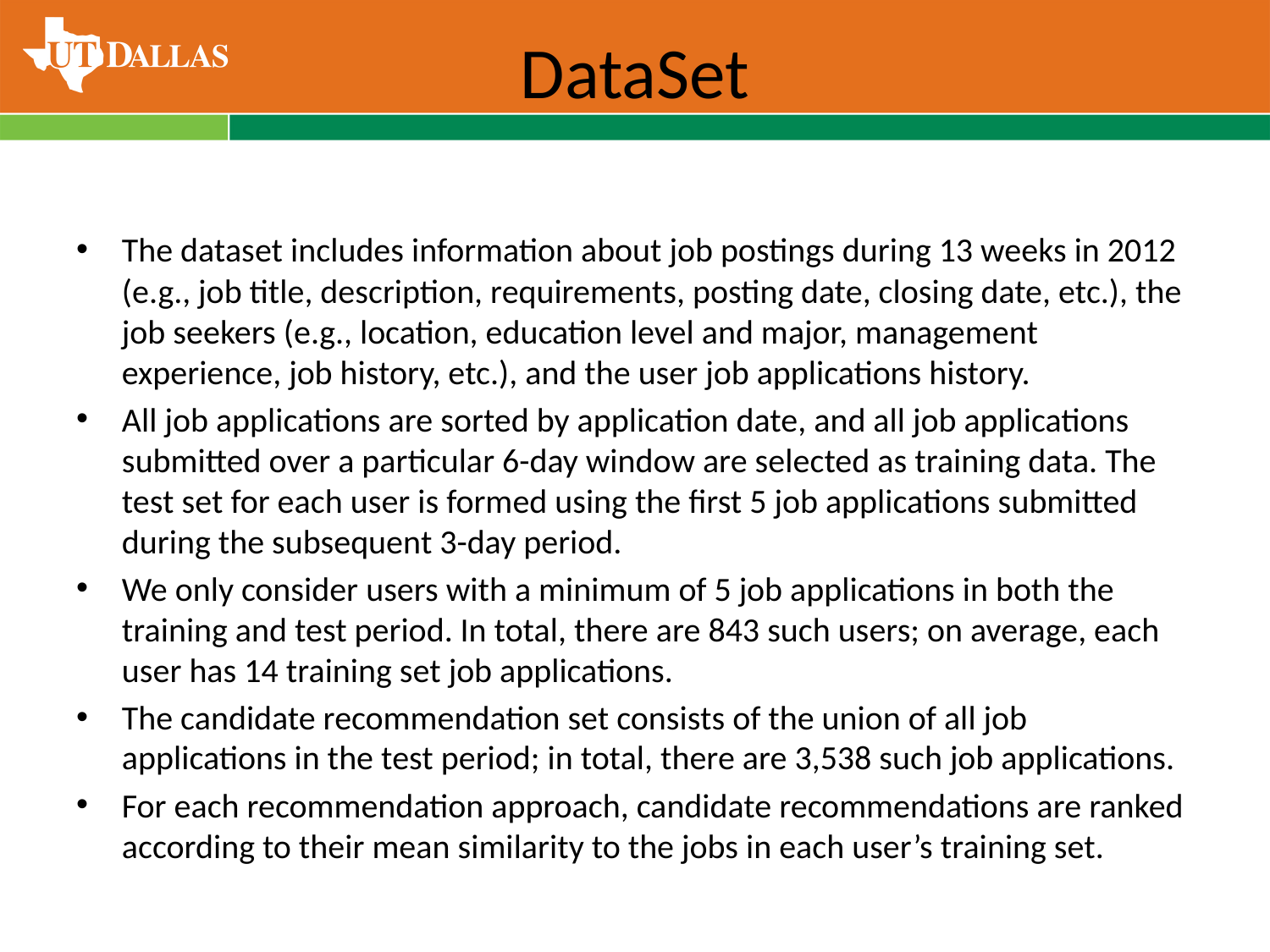

# DataSet
The dataset includes information about job postings during 13 weeks in 2012 (e.g., job title, description, requirements, posting date, closing date, etc.), the job seekers (e.g., location, education level and major, management experience, job history, etc.), and the user job applications history.
All job applications are sorted by application date, and all job applications submitted over a particular 6-day window are selected as training data. The test set for each user is formed using the first 5 job applications submitted during the subsequent 3-day period.
We only consider users with a minimum of 5 job applications in both the training and test period. In total, there are 843 such users; on average, each user has 14 training set job applications.
The candidate recommendation set consists of the union of all job applications in the test period; in total, there are 3,538 such job applications.
For each recommendation approach, candidate recommendations are ranked according to their mean similarity to the jobs in each user’s training set.